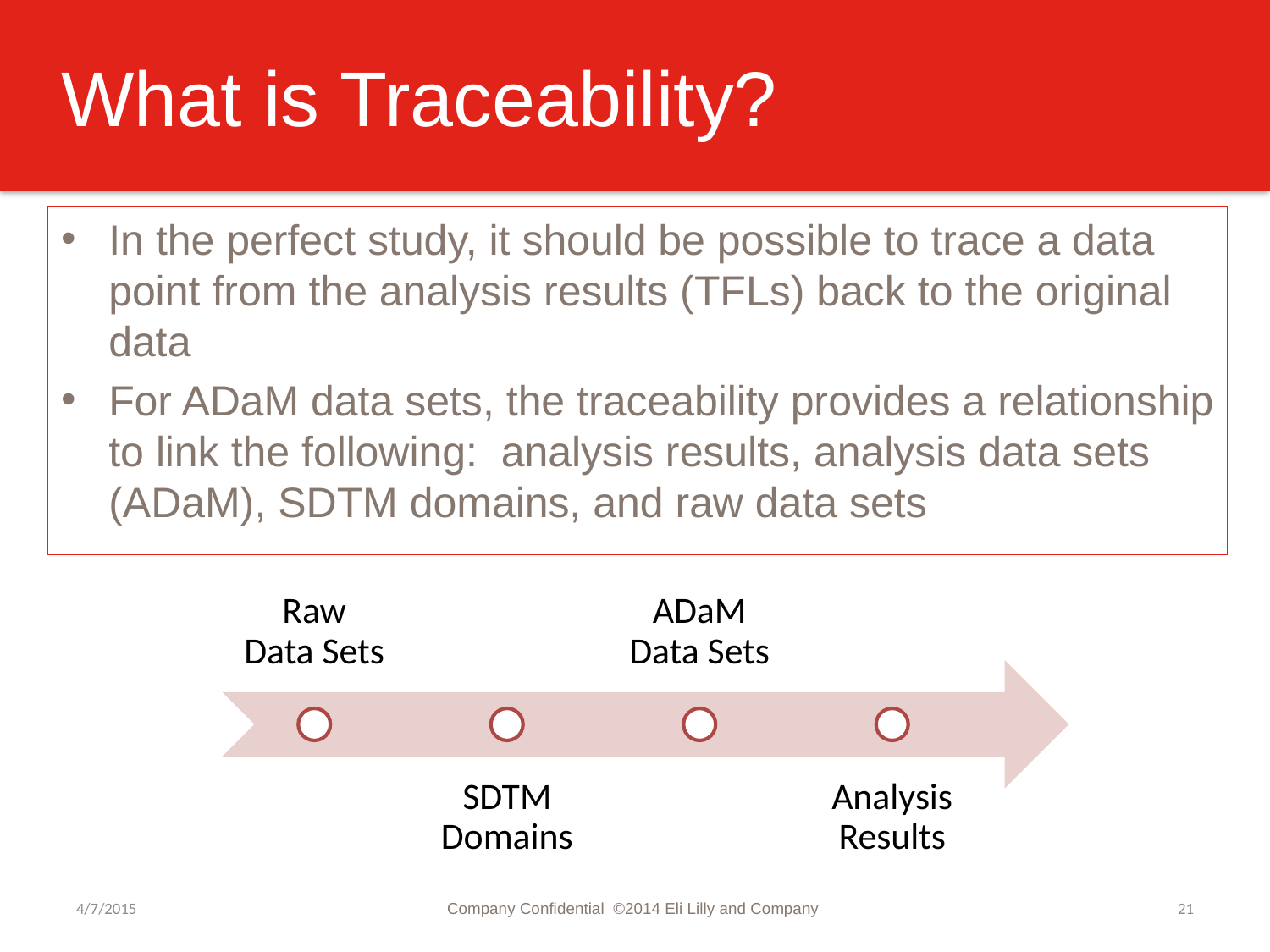

# What is Traceability?
In the perfect study, it should be possible to trace a data point from the analysis results (TFLs) back to the original data
For ADaM data sets, the traceability provides a relationship to link the following:  analysis results, analysis data sets (ADaM), SDTM domains, and raw data sets

Raw Data Sets
SDTM Domains
ADaM Data Sets
Analysis Results
4/7/2015
Company Confidential  ©2014 Eli Lilly and Company
21